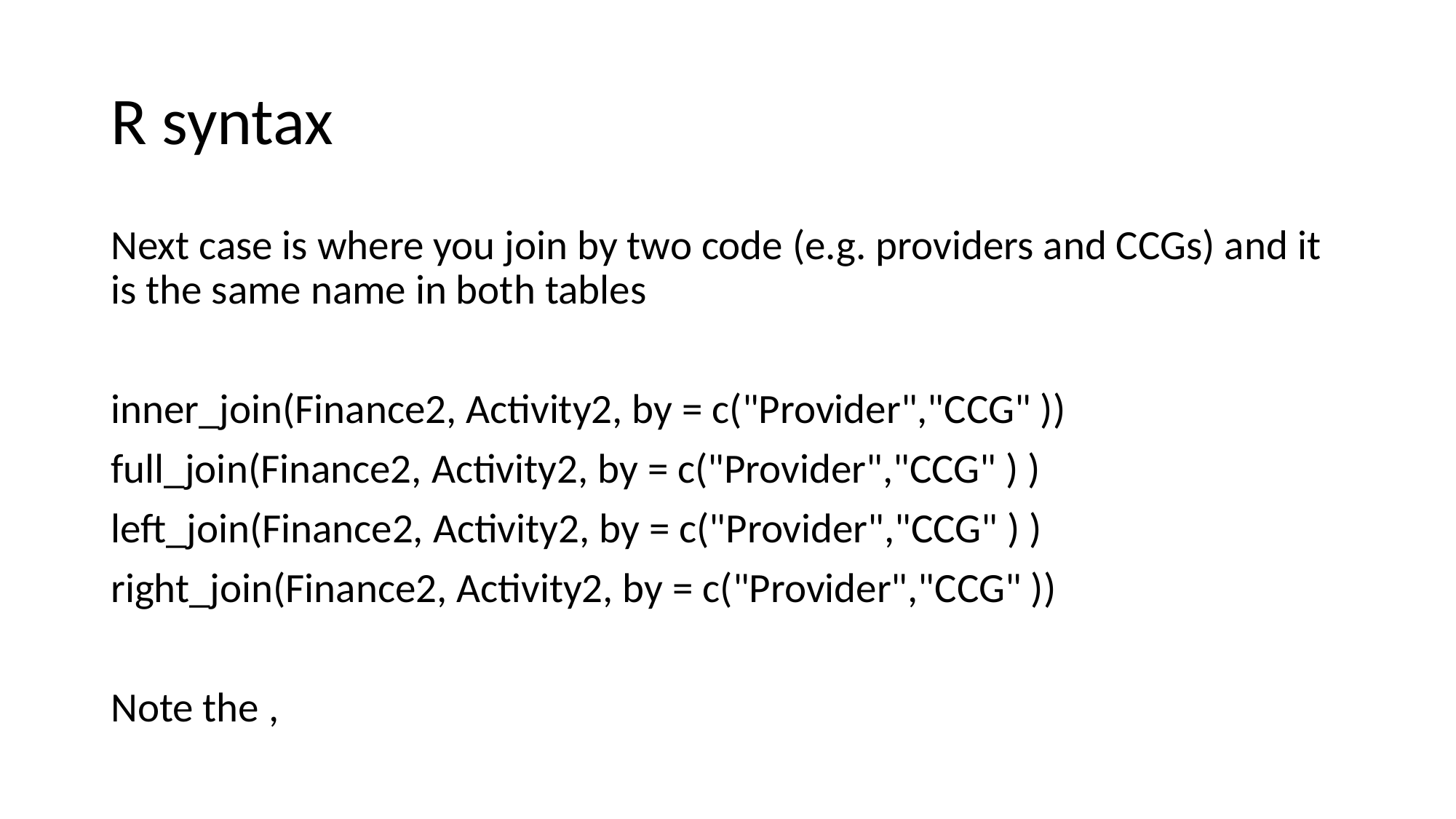

# R syntax
Next case is where you join by two code (e.g. providers and CCGs) and it is the same name in both tables

inner_join(Finance2, Activity2, by = c("Provider","CCG" ))
full_join(Finance2, Activity2, by = c("Provider","CCG" ) )
left_join(Finance2, Activity2, by = c("Provider","CCG" ) )
right_join(Finance2, Activity2, by = c("Provider","CCG" ))

Note the ,